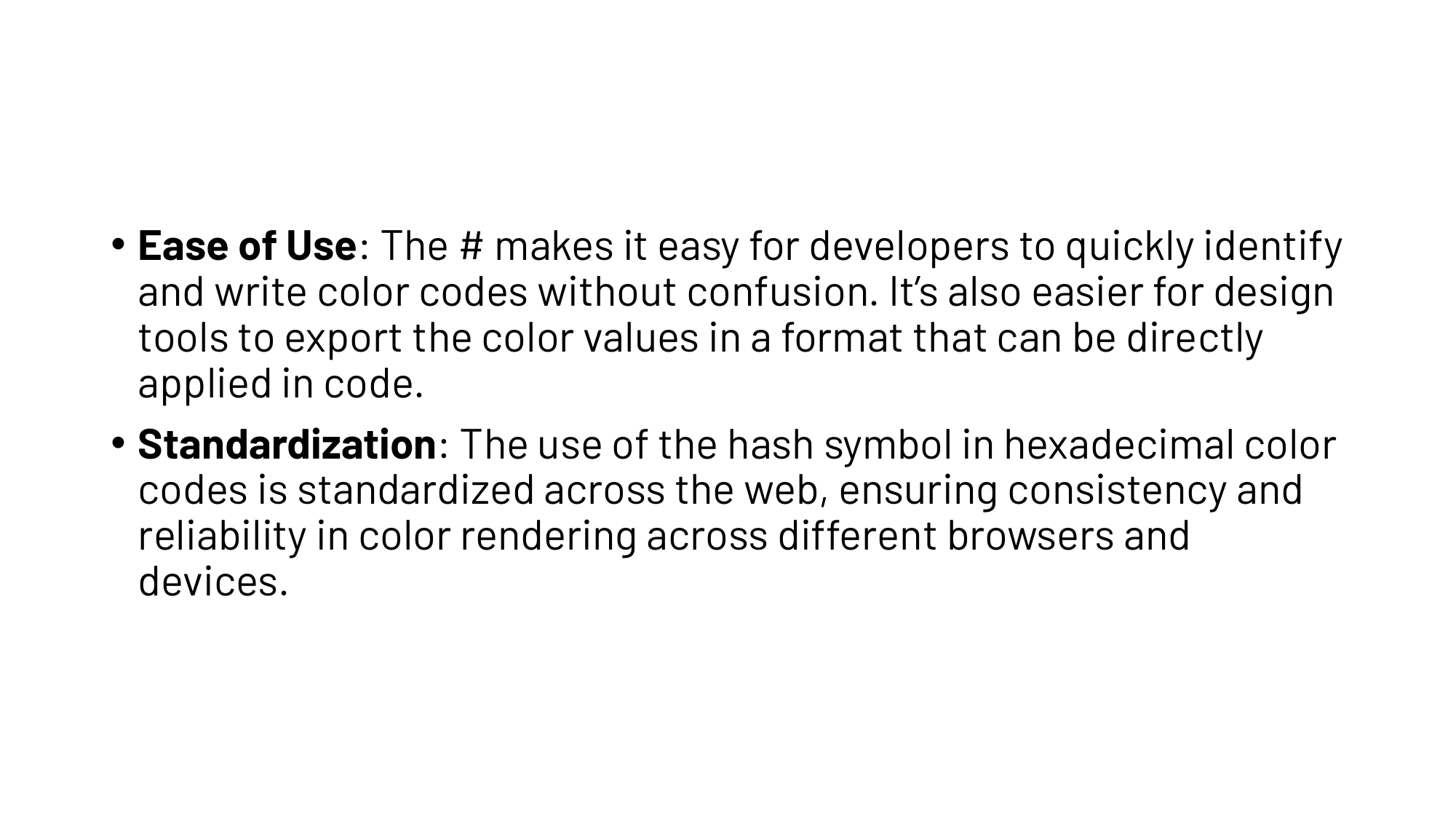

#
Ease of Use: The # makes it easy for developers to quickly identify and write color codes without confusion. It’s also easier for design tools to export the color values in a format that can be directly applied in code.
Standardization: The use of the hash symbol in hexadecimal color codes is standardized across the web, ensuring consistency and reliability in color rendering across different browsers and devices.